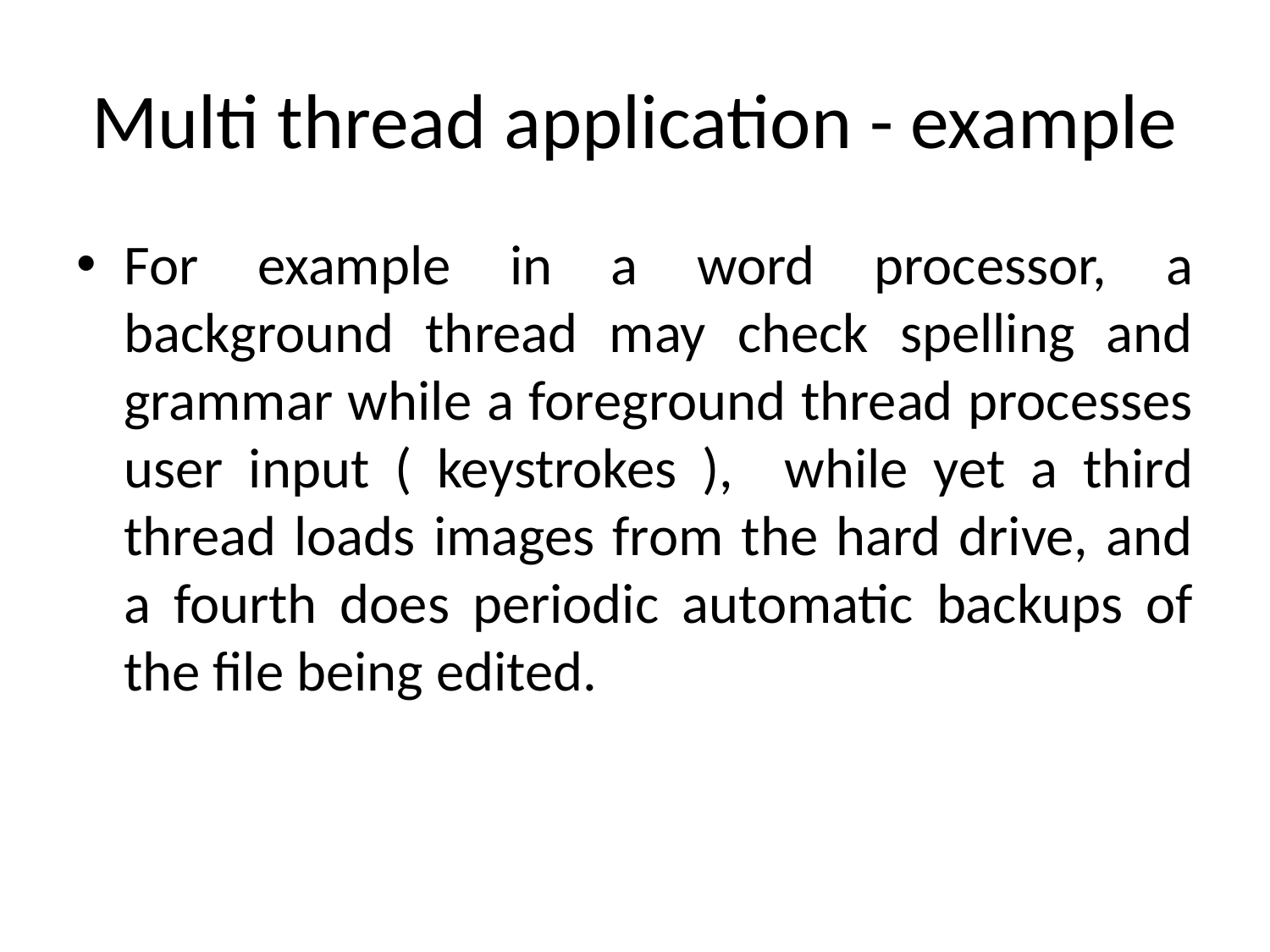

# Multi thread application - example
For example in a word processor, a background thread may check spelling and grammar while a foreground thread processes user input ( keystrokes ),  while yet a third thread loads images from the hard drive, and a fourth does periodic automatic backups of the file being edited.